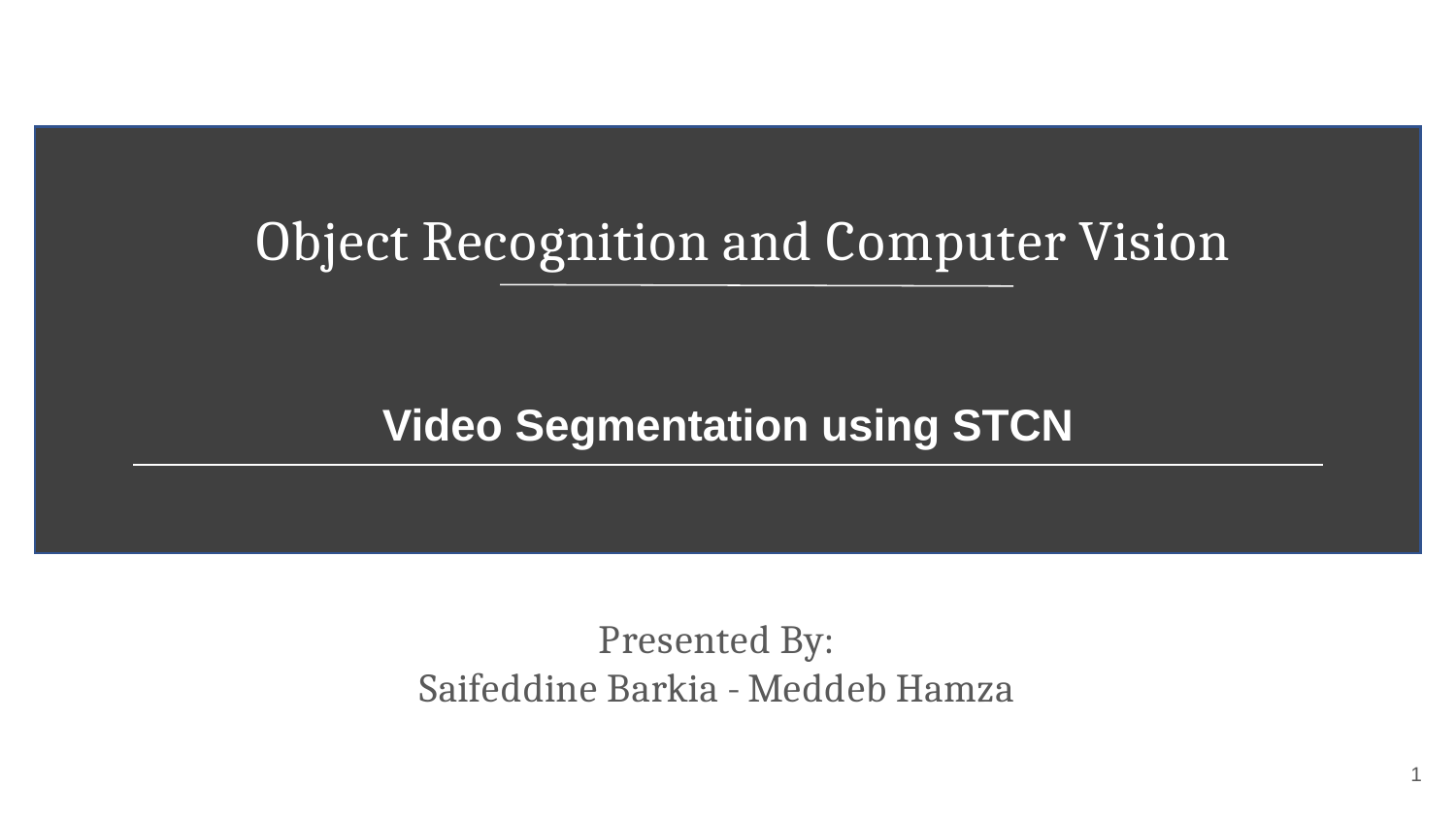

#
Object Recognition and Computer Vision

Video Segmentation using STCN
Presented By:
Saifeddine Barkia - Meddeb Hamza
1